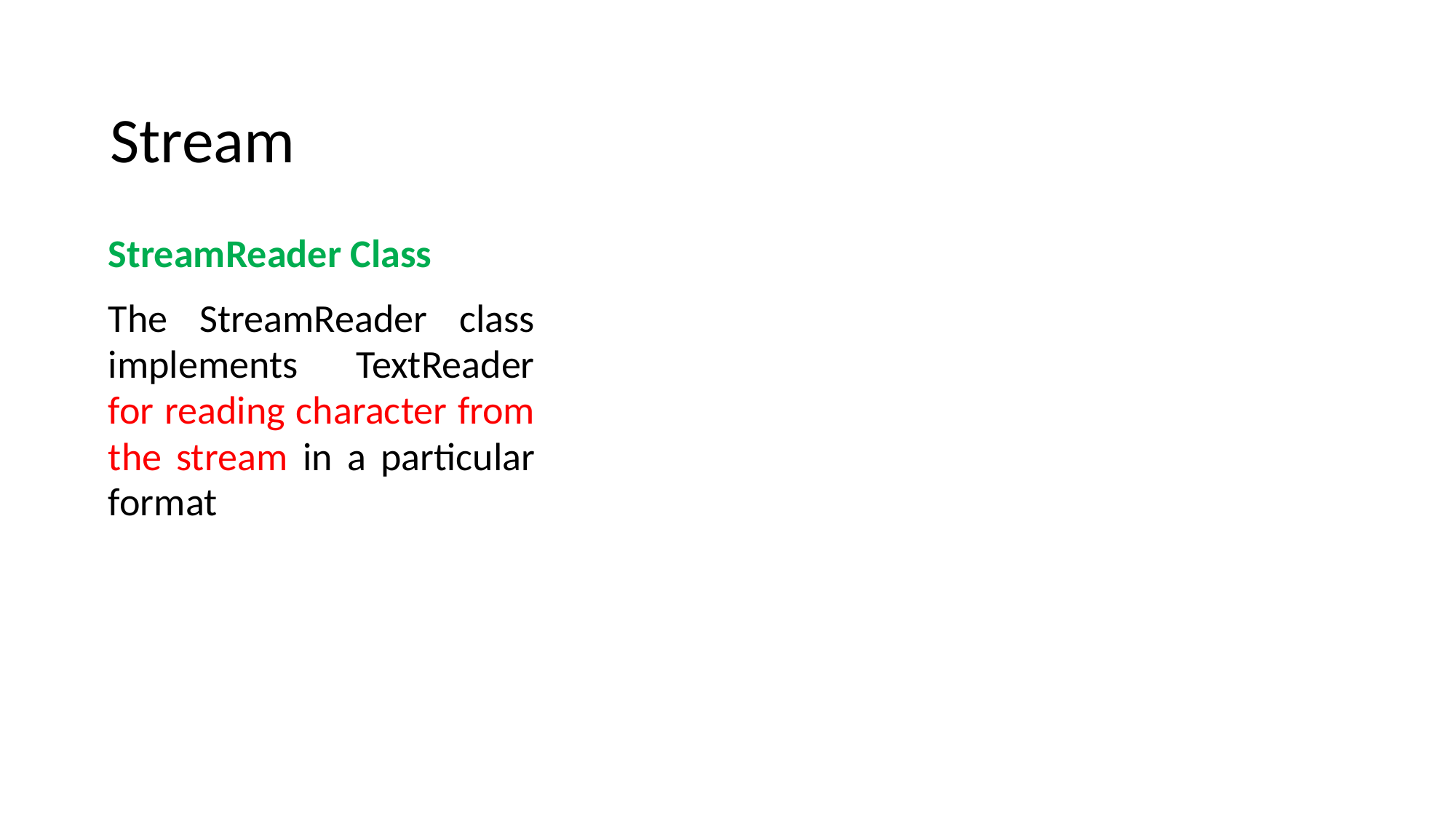

Stream
StreamReader Class
The StreamReader class implements TextReader for reading character from the stream in a particular format